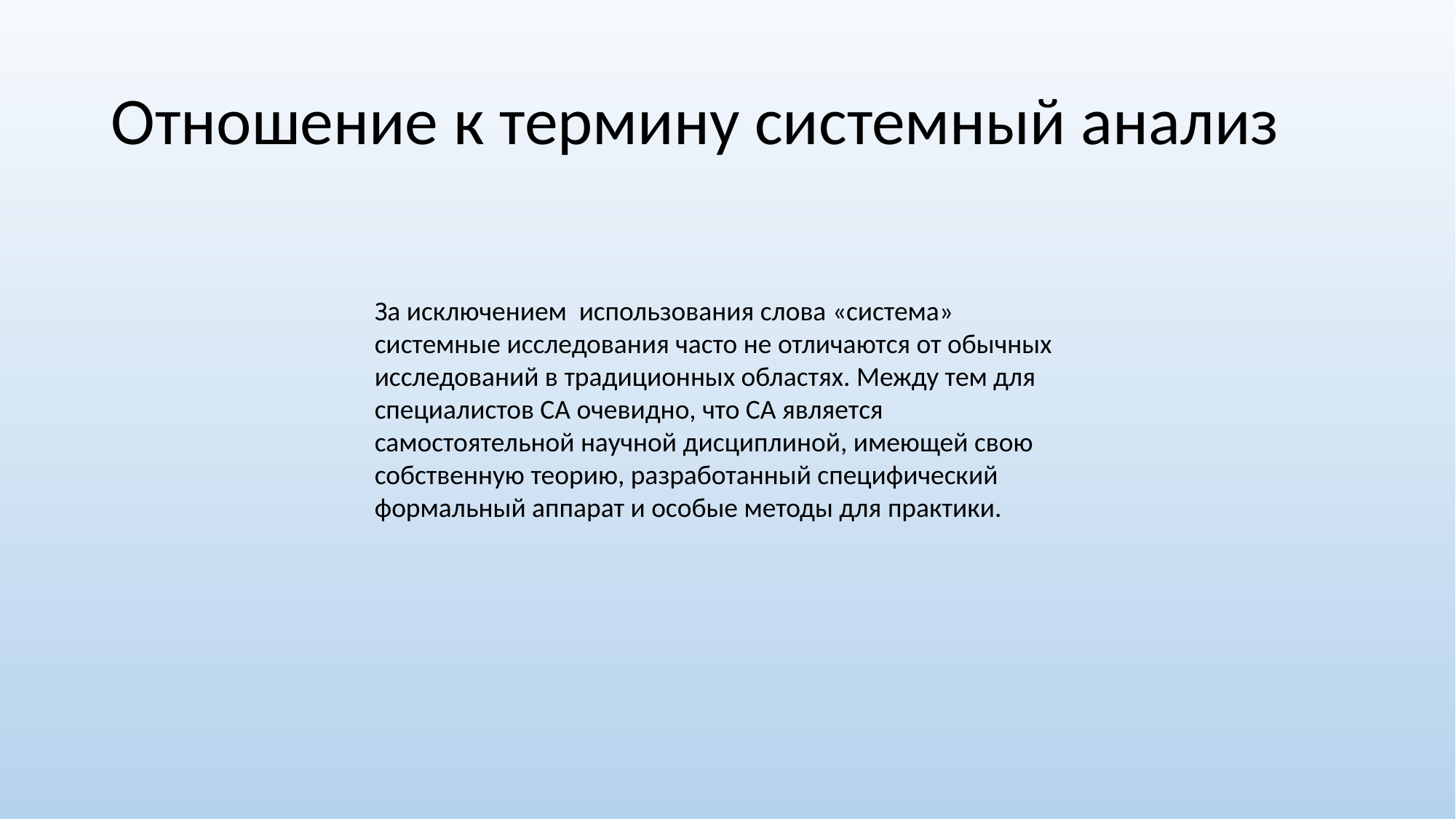

# Отношение к термину системный анализ
За исключением  использования слова «система» системные исследования часто не отличаются от обычных исследований в традиционных областях. Между тем для специалистов СА очевидно, что СА является самостоятельной научной дисциплиной, имеющей свою собственную теорию, разработанный специфический формальный аппарат и особые методы для практики.